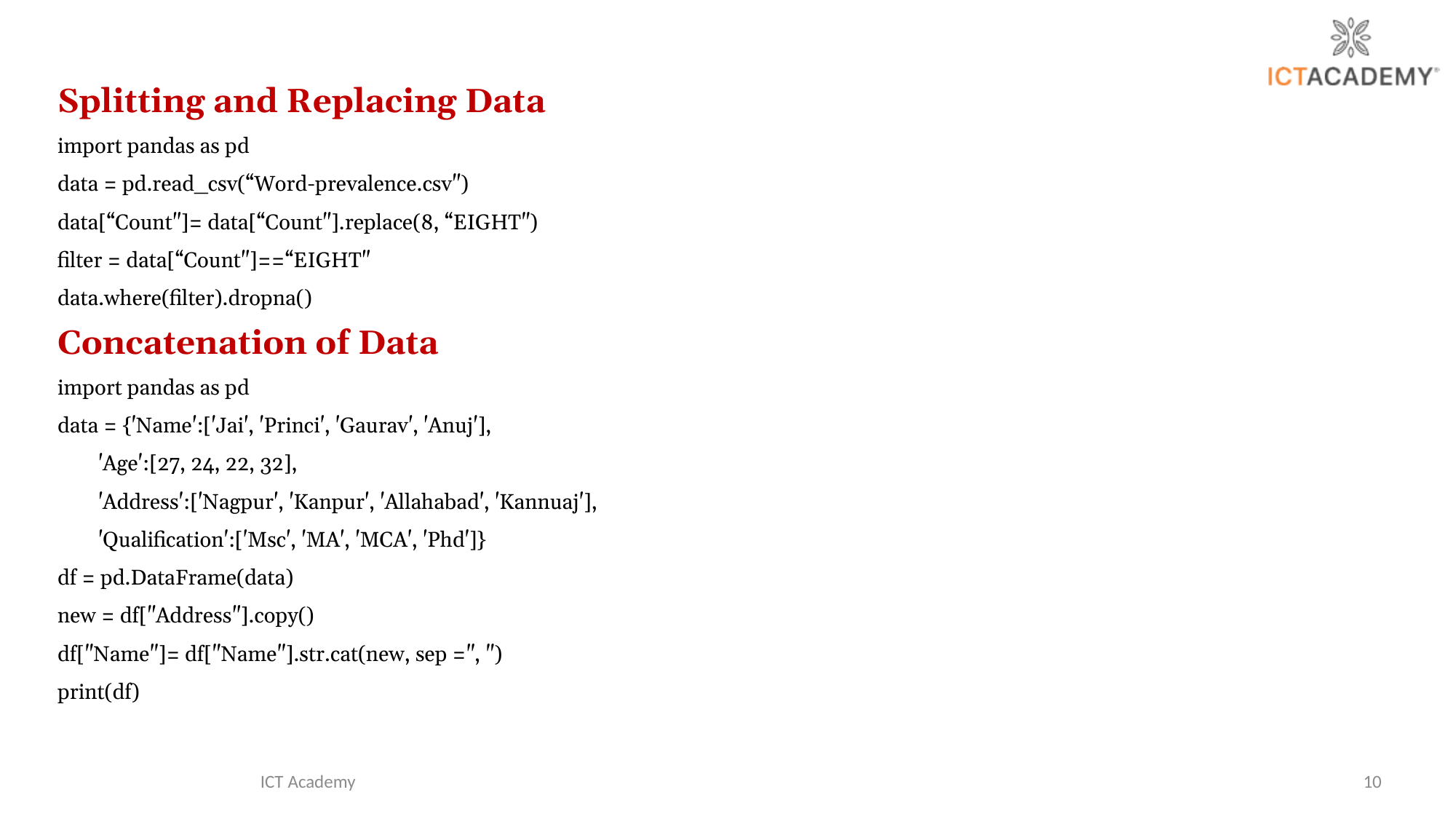

Splitting and Replacing Data
import pandas as pd
data = pd.read_csv(“Word-prevalence.csv")
data[“Count"]= data[“Count"].replace(8, “EIGHT")
filter = data[“Count"]==“EIGHT"
data.where(filter).dropna()
Concatenation of Data
import pandas as pd
data = {'Name':['Jai', 'Princi', 'Gaurav', 'Anuj'],
        'Age':[27, 24, 22, 32],
        'Address':['Nagpur', 'Kanpur', 'Allahabad', 'Kannuaj'],
        'Qualification':['Msc', 'MA', 'MCA', 'Phd']}
df = pd.DataFrame(data)
new = df["Address"].copy()
df["Name"]= df["Name"].str.cat(new, sep =", ")
print(df)
ICT Academy
10